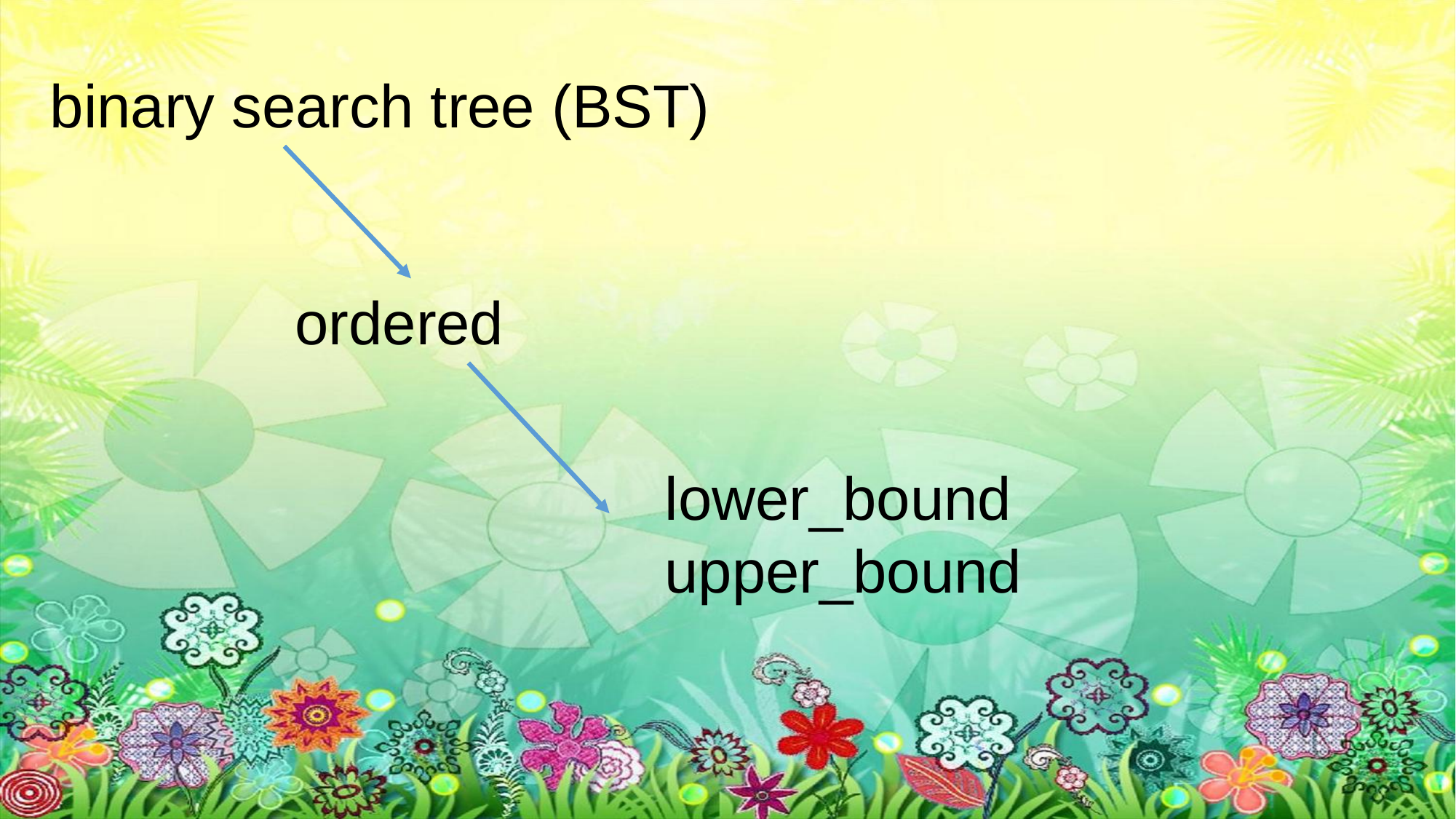

binary search tree (BST)
ordered
lower_bound
upper_bound